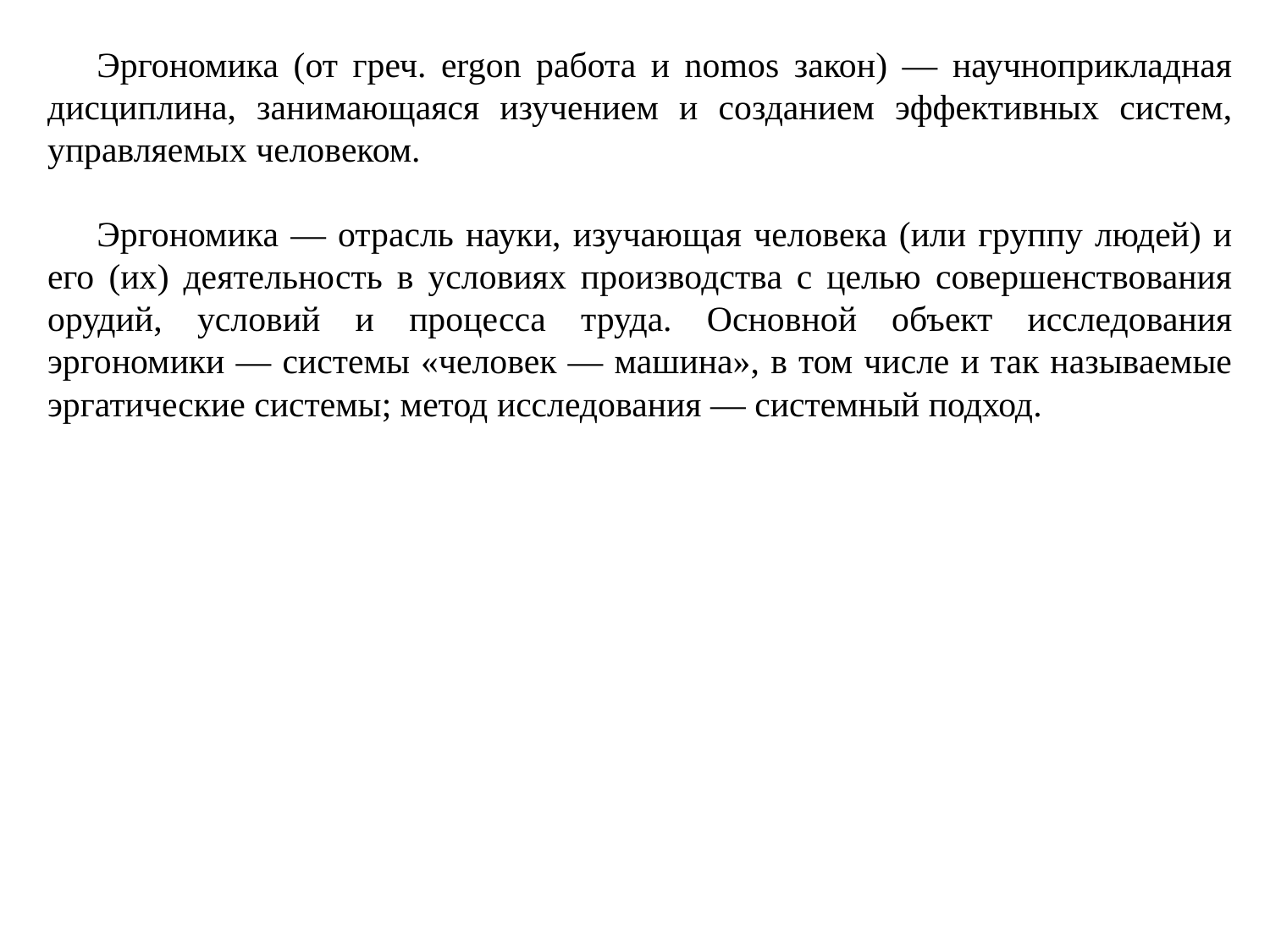

Эргономика (от греч. ergon работа и nomos закон) — научноприкладная дисциплина, занимающаяся изучением и созданием эффективных систем, управляемых человеком.

Эргономика — отрасль науки, изучающая человека (или группу людей) и его (их) деятельность в условиях производства с целью совершенствования орудий, условий и процесса труда. Основной объект исследования эргономики — системы «человек — машина», в том числе и так называемые эргатические системы; метод исследования — системный подход.